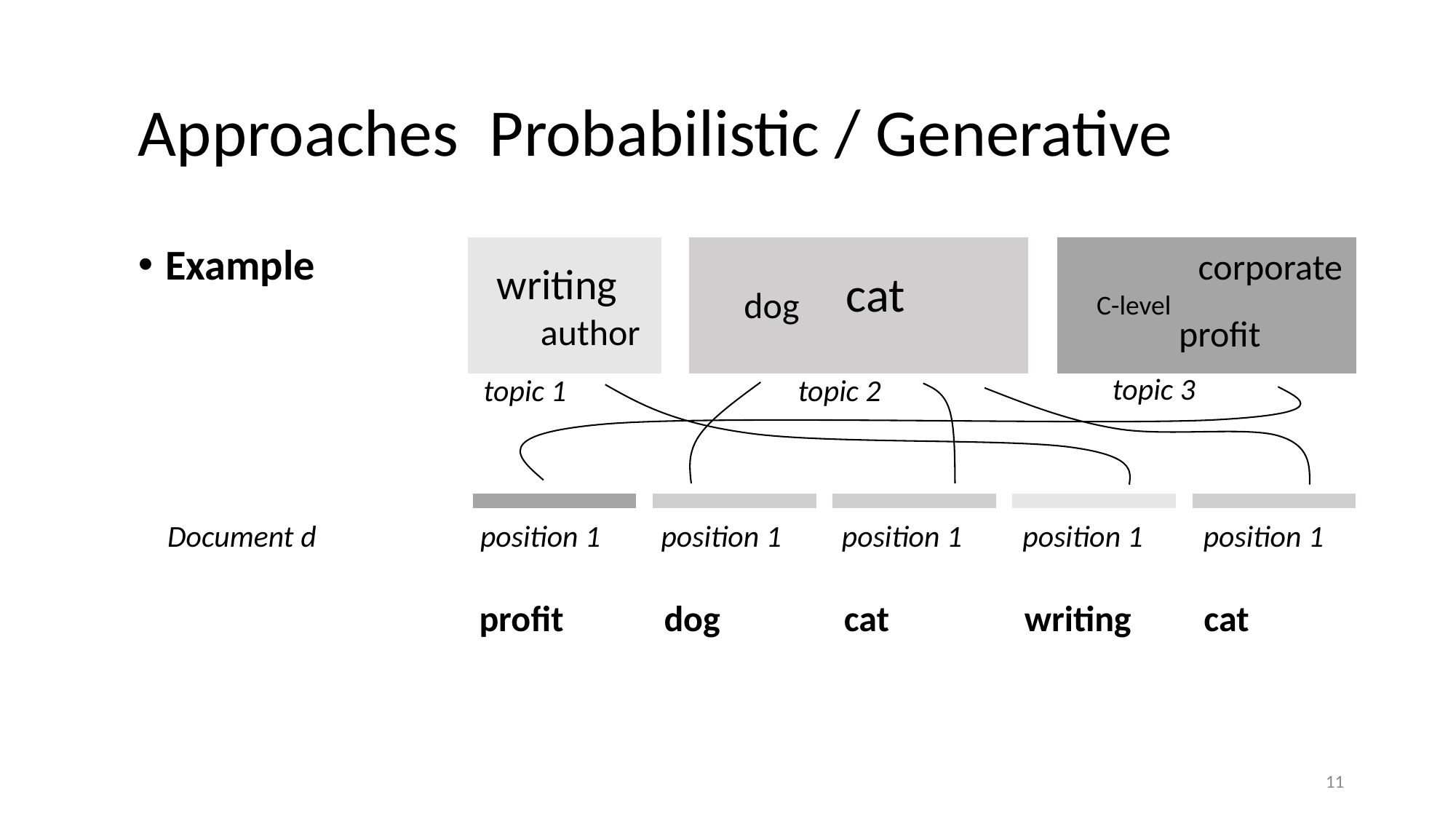

# Approaches  Probabilistic / Generative
Example

corporate
writing
cat
dog
C-level
author
profit
topic 3
topic 2
topic 1

Document d
position 1
position 1
position 1
position 1
position 1
profit
dog
cat
writing
cat
11